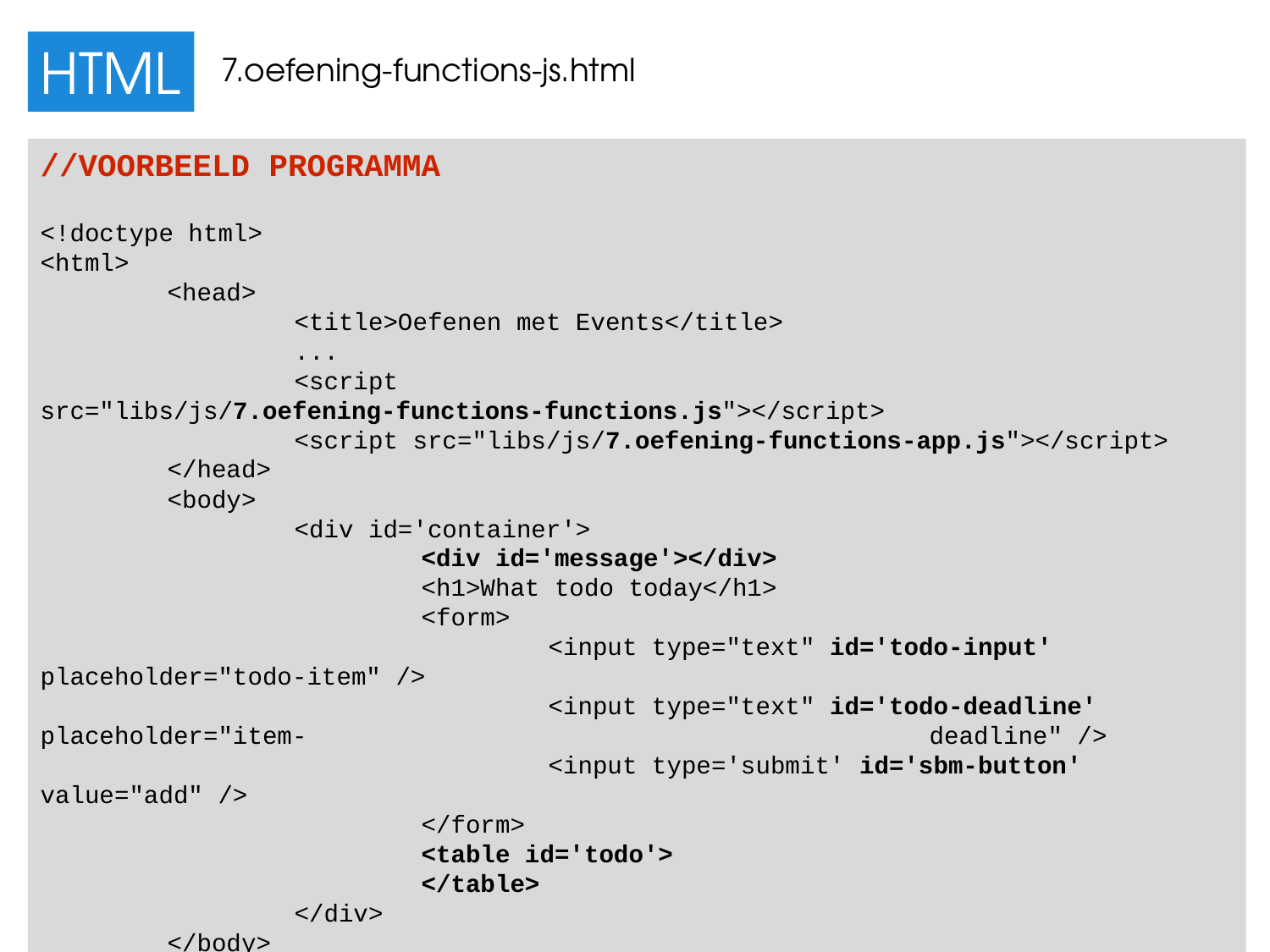

HTML
7.oefening-functions-js.html
//VOORBEELD PROGRAMMA

<!doctype html>
<html>
	<head>
		<title>Oefenen met Events</title>
		...
		<script src="libs/js/7.oefening-functions-functions.js"></script>
		<script src="libs/js/7.oefening-functions-app.js"></script>
	</head>
	<body>
		<div id='container'>
			<div id='message'></div>
			<h1>What todo today</h1>
			<form>
				<input type="text" id='todo-input' placeholder="todo-item" />
				<input type="text" id='todo-deadline' placeholder="item-					deadline" />
				<input type='submit' id='sbm-button' value="add" />
			</form>
			<table id='todo'>
			</table>
		</div>
	</body>
</html>